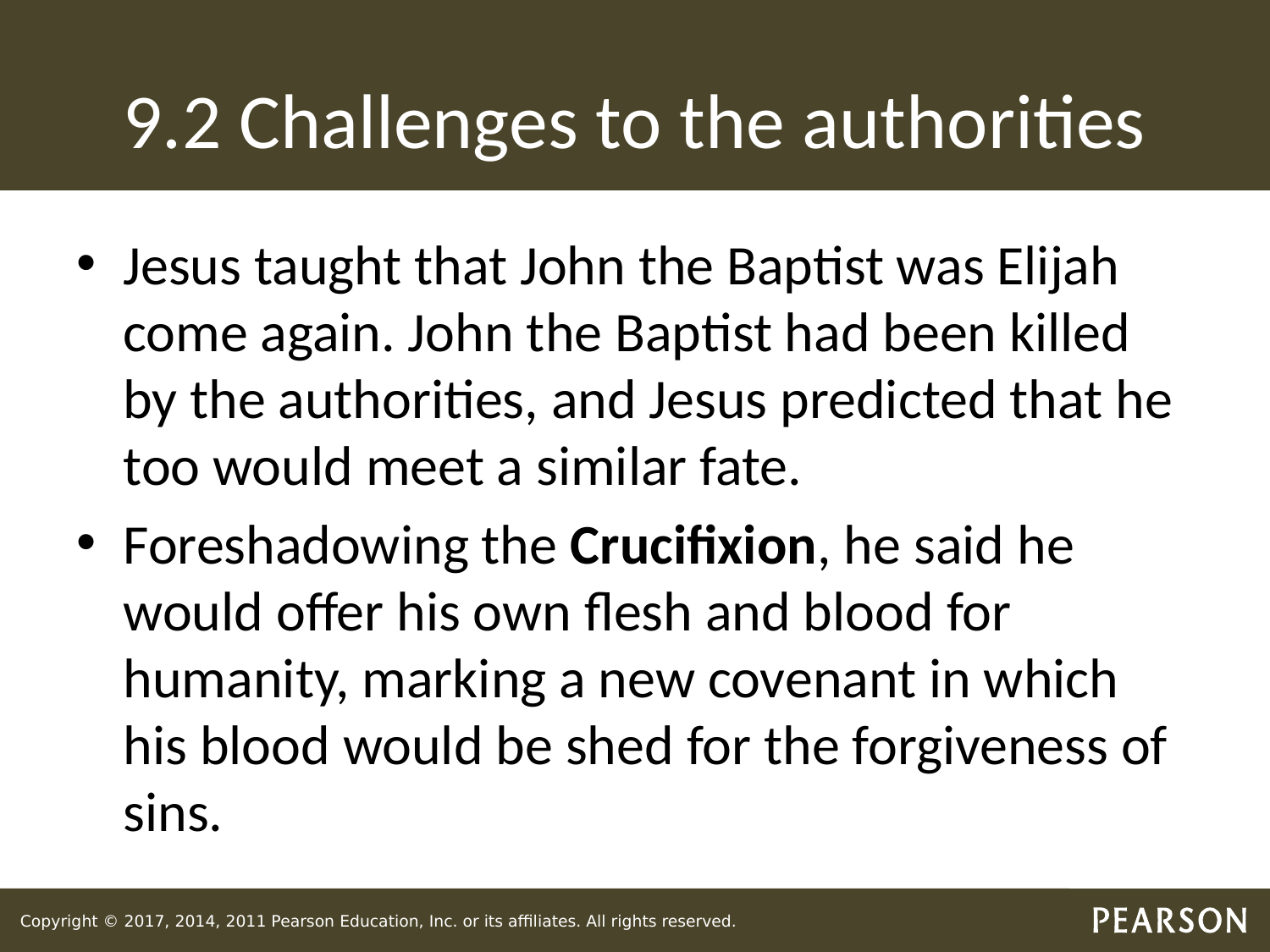

# 9.2 Challenges to the authorities
Jesus taught that John the Baptist was Elijah come again. John the Baptist had been killed by the authorities, and Jesus predicted that he too would meet a similar fate.
Foreshadowing the Crucifixion, he said he would offer his own flesh and blood for humanity, marking a new covenant in which his blood would be shed for the forgiveness of sins.